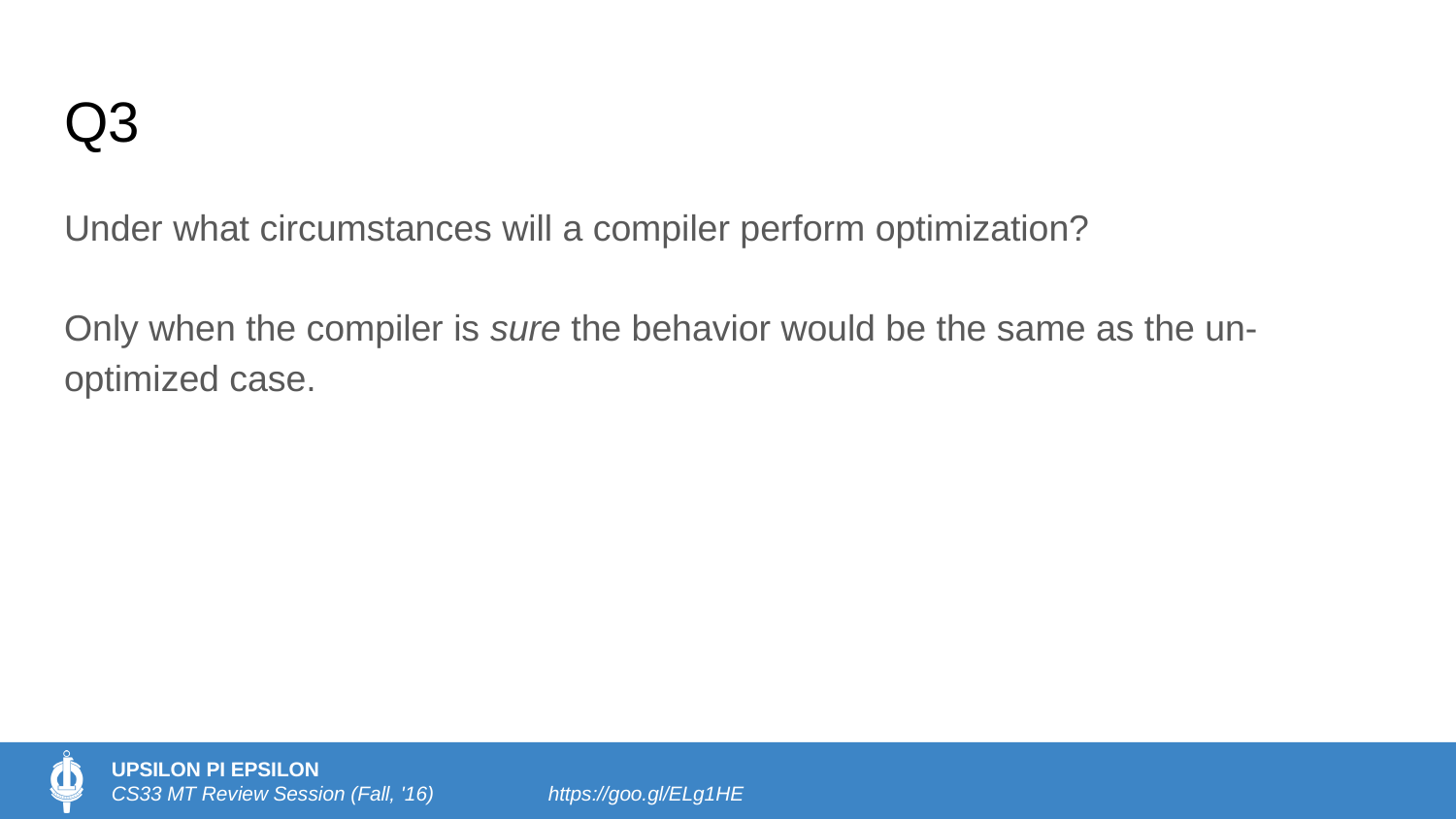

# Q3
Under what circumstances will a compiler perform optimization?

Only when the compiler is sure the behavior would be the same as the un-optimized case.